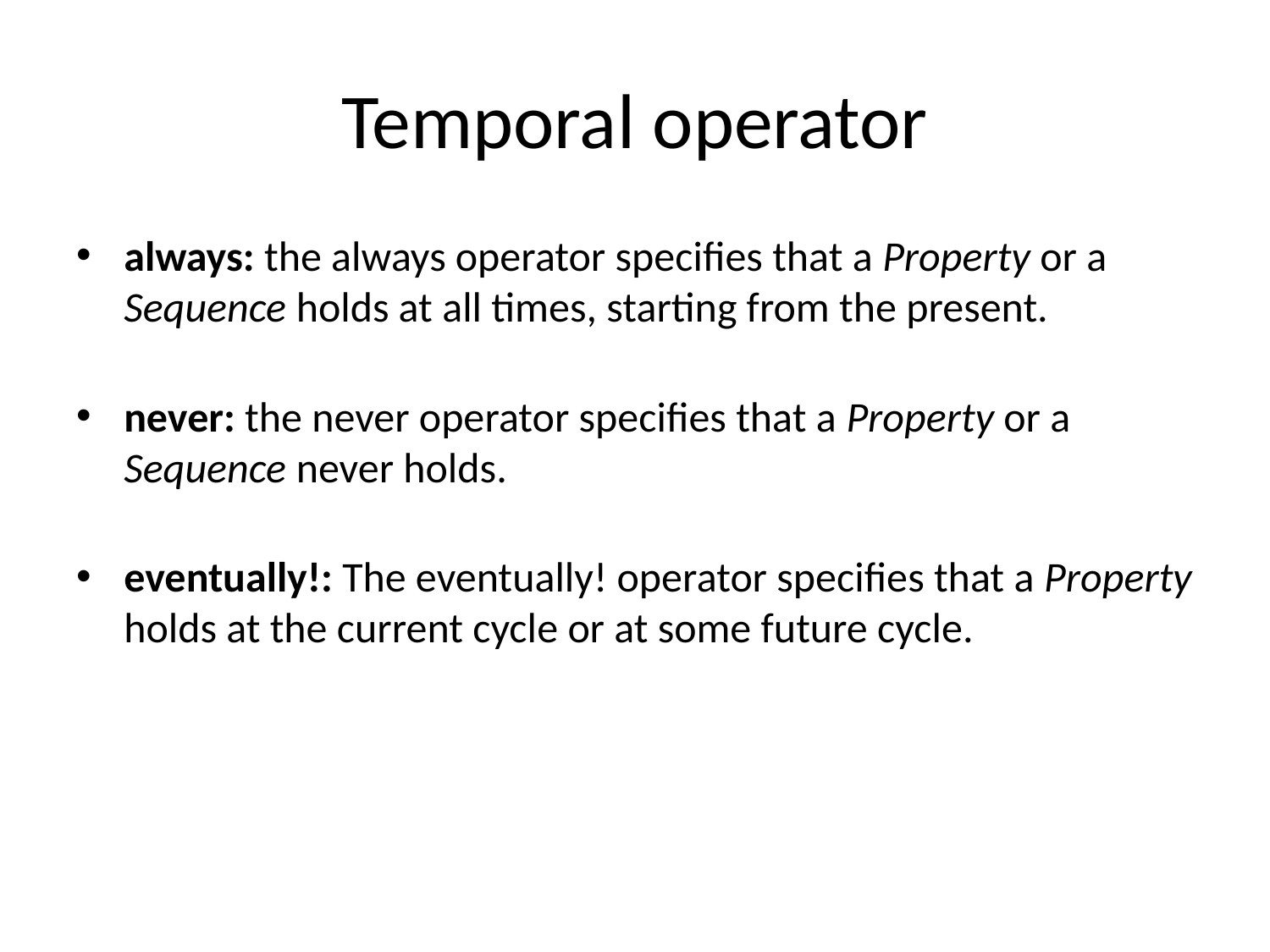

# Temporal operator
always: the always operator specifies that a Property or a Sequence holds at all times, starting from the present.
never: the never operator specifies that a Property or a Sequence never holds.
eventually!: The eventually! operator specifies that a Property holds at the current cycle or at some future cycle.